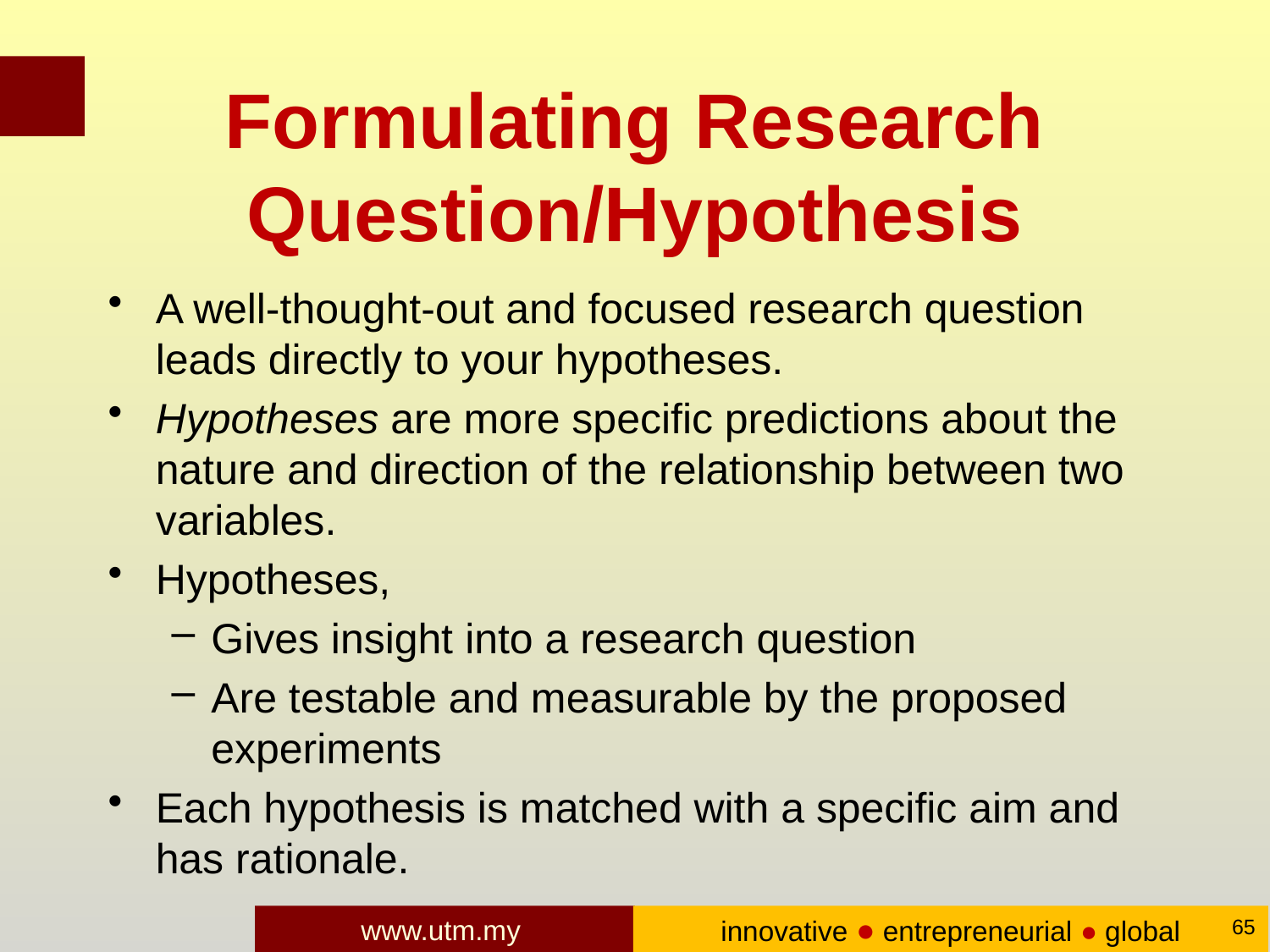

# Formulating Research Question/Hypothesis
A well-thought-out and focused research question leads directly to your hypotheses.
Hypotheses are more specific predictions about the nature and direction of the relationship between two variables.
Hypotheses,
Gives insight into a research question
Are testable and measurable by the proposed experiments
Each hypothesis is matched with a specific aim and has rationale.